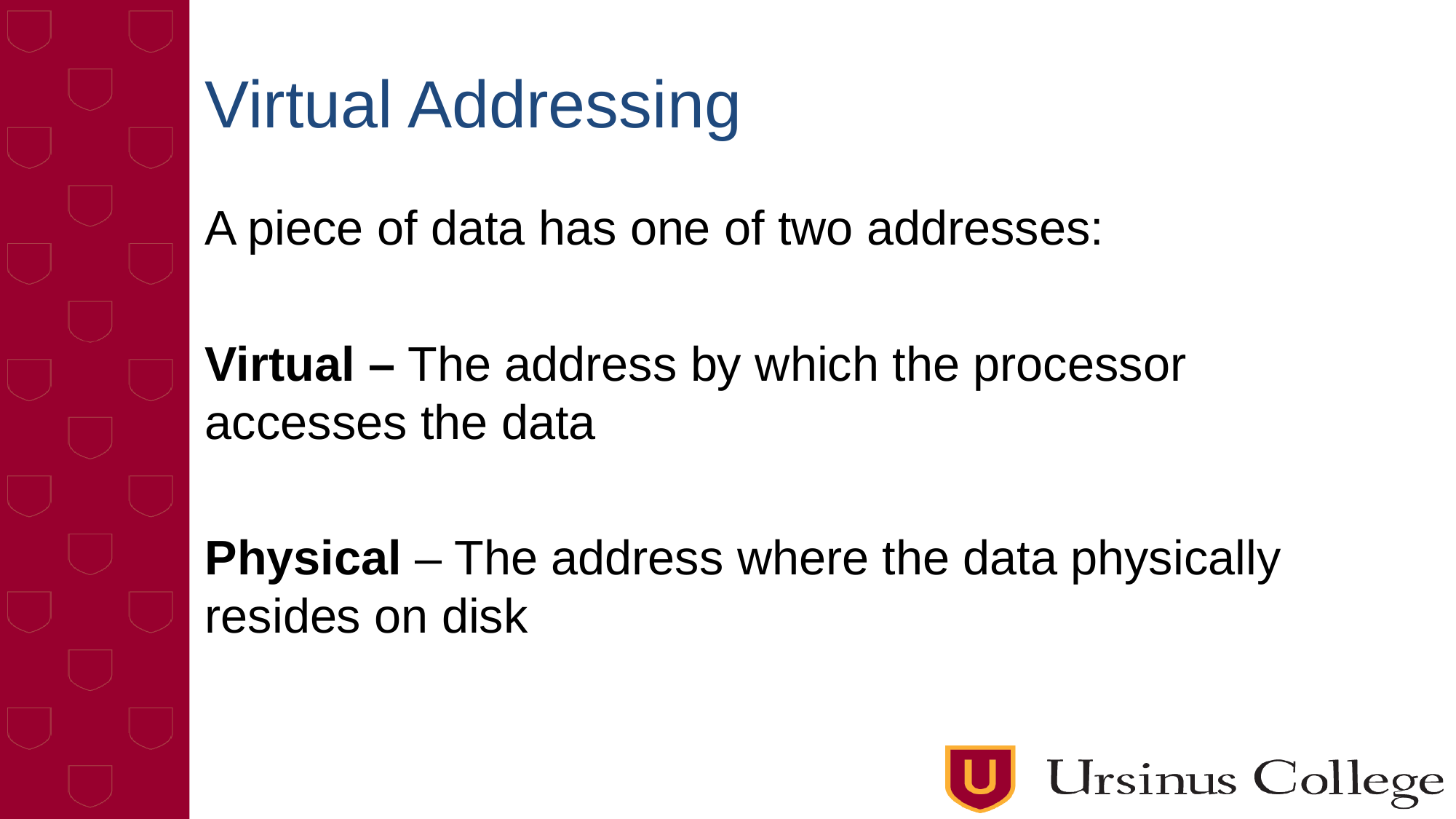

# Virtual Addressing
A piece of data has one of two addresses:

Virtual – The address by which the processor accesses the data

Physical – The address where the data physically resides on disk